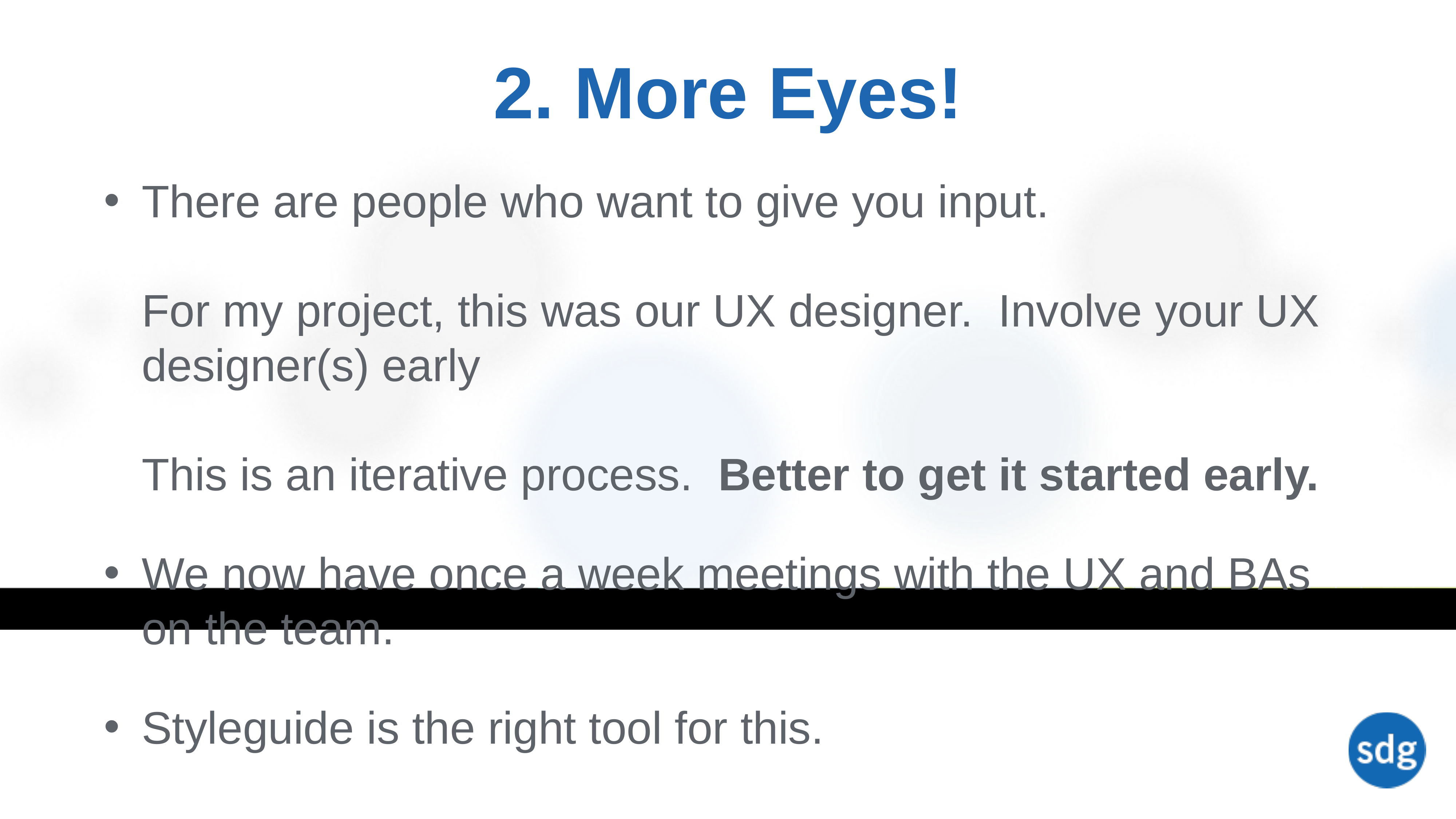

# 2. More Eyes!
There are people who want to give you input.
For my project, this was our UX designer.  Involve your UX designer(s) early
This is an iterative process.  Better to get it started early.
We now have once a week meetings with the UX and BAs on the team.
Styleguide is the right tool for this.